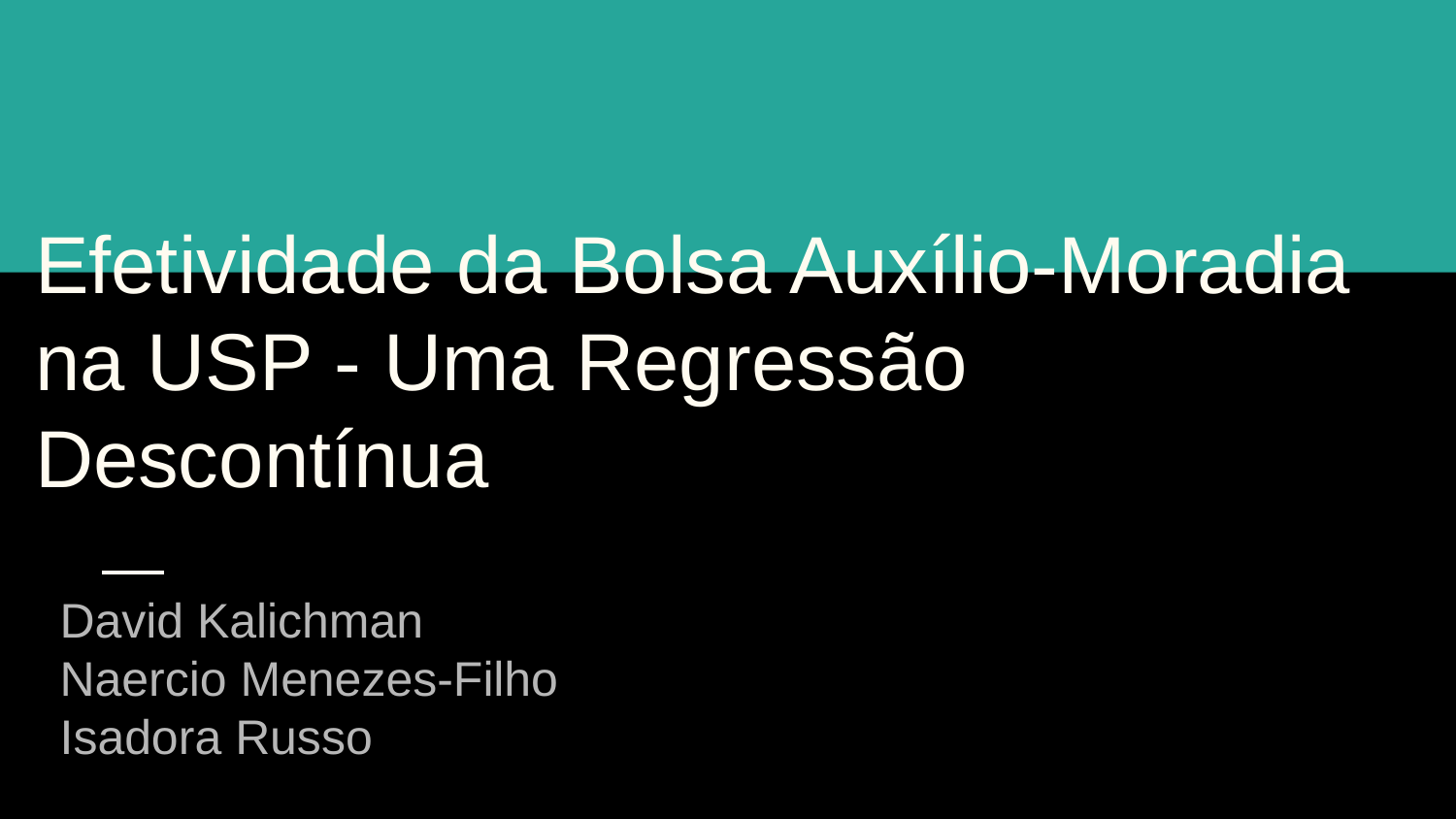

# Efetividade da Bolsa Auxílio-Moradia na USP - Uma Regressão Descontínua
David Kalichman
Naercio Menezes-Filho
Isadora Russo